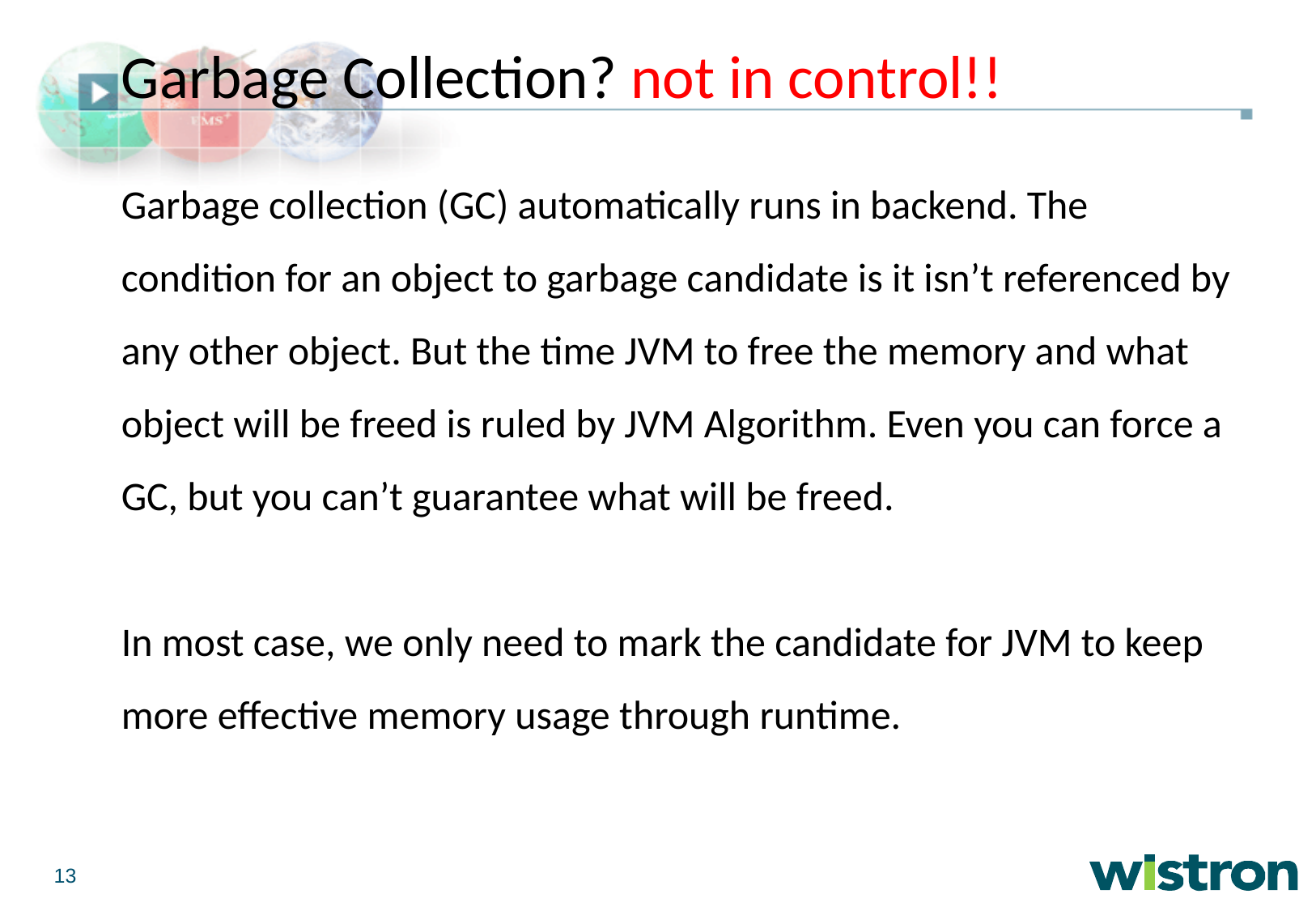

Garbage Collection? not in control!!
Garbage collection (GC) automatically runs in backend. The condition for an object to garbage candidate is it isn’t referenced by any other object. But the time JVM to free the memory and what object will be freed is ruled by JVM Algorithm. Even you can force a GC, but you can’t guarantee what will be freed.

In most case, we only need to mark the candidate for JVM to keep more effective memory usage through runtime.